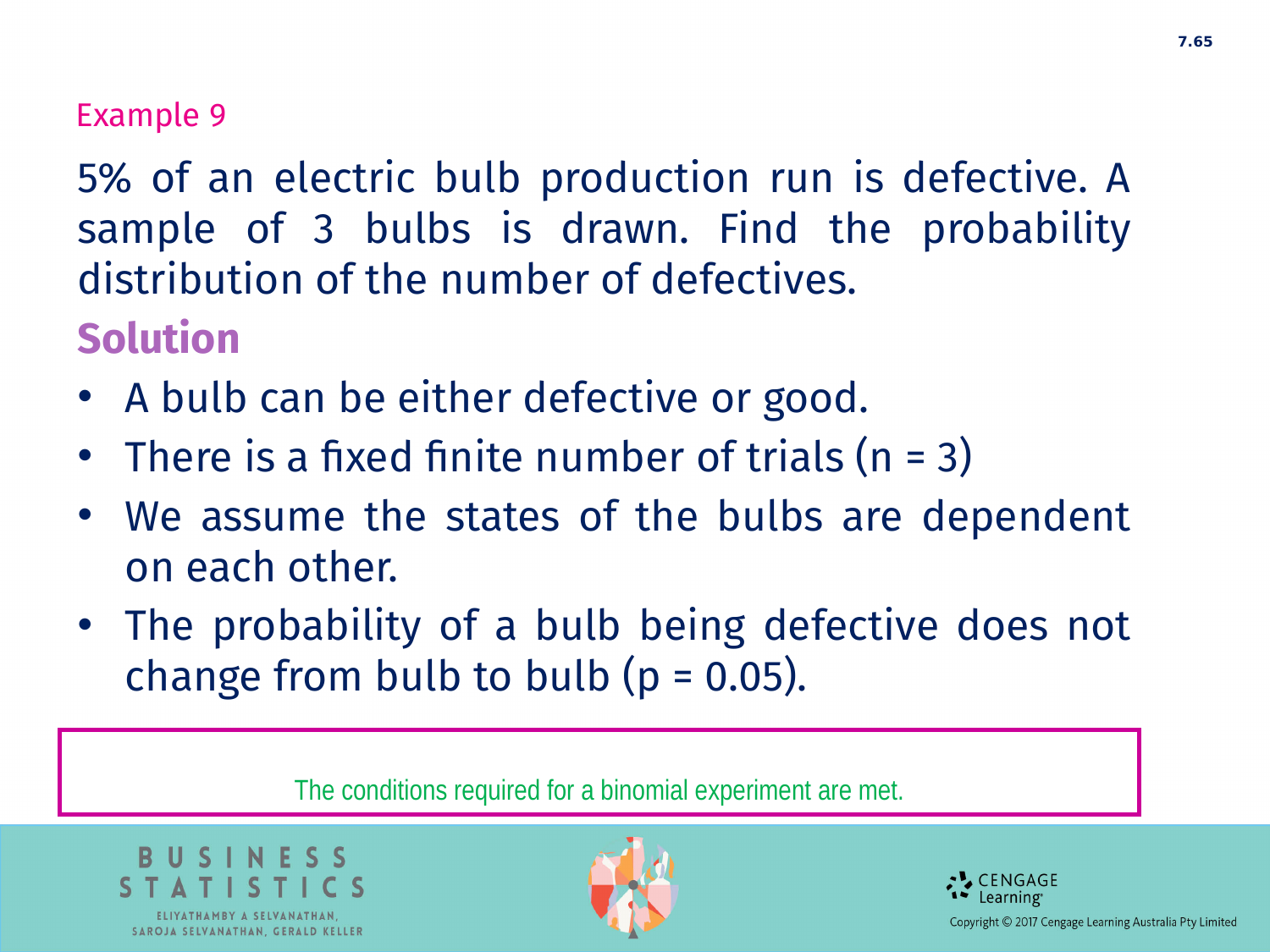

7.65
Example 9
5% of an electric bulb production run is defective. A sample of 3 bulbs is drawn. Find the probability distribution of the number of defectives.
Solution
A bulb can be either defective or good.
There is a fixed finite number of trials (n = 3)
We assume the states of the bulbs are dependent on each other.
The probability of a bulb being defective does not change from bulb to bulb (p = 0.05).
The conditions required for a binomial experiment are met.